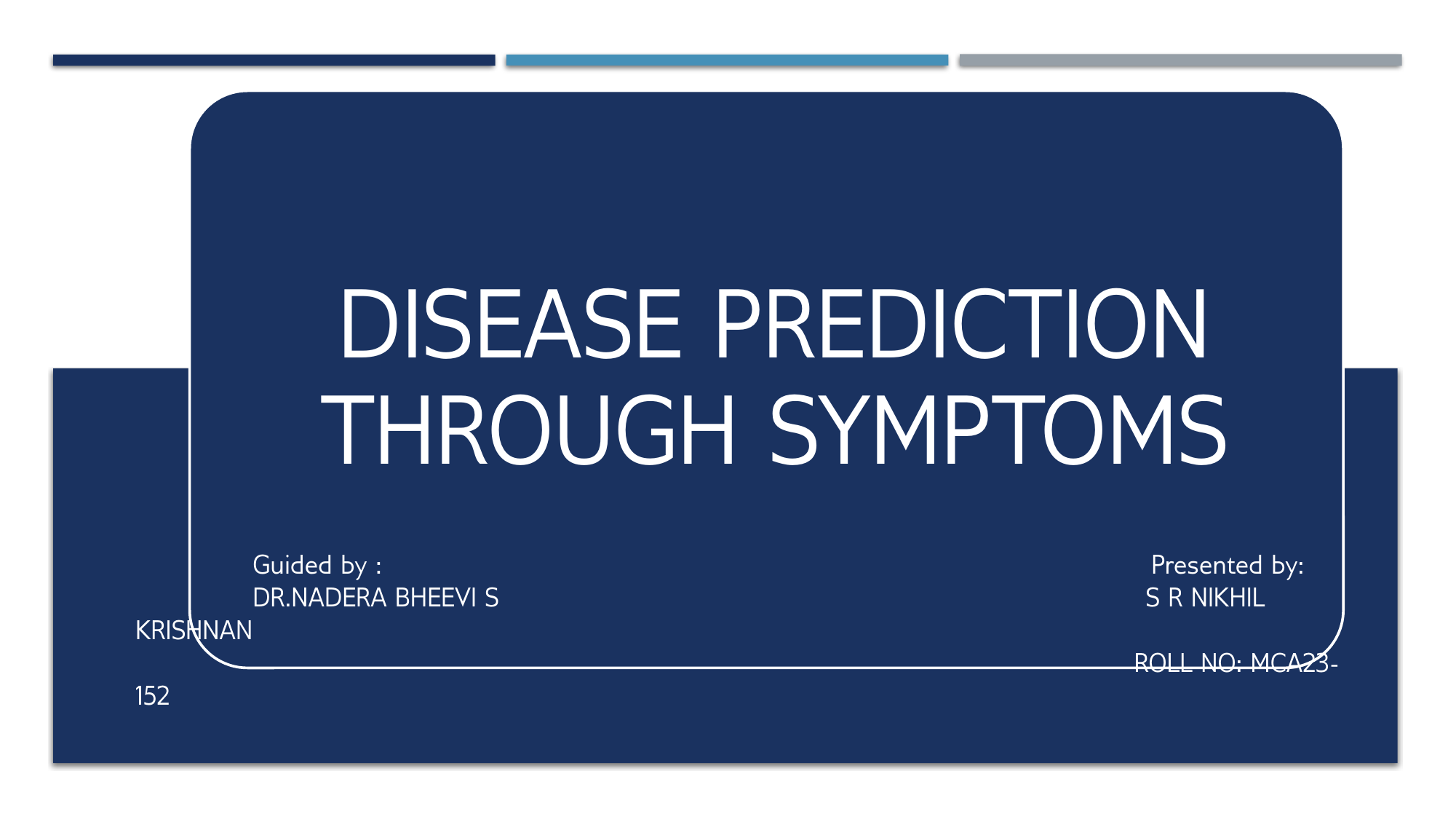

DISEASE PREDICTION THROUGH SYMPTOMS
	 Guided by :                                                                                              Presented by:
	 DR.NADERA BHEEVI S                                                                               S R NIKHIL KRISHNAN
                                                                                                                          ROLL NO: MCA23-152